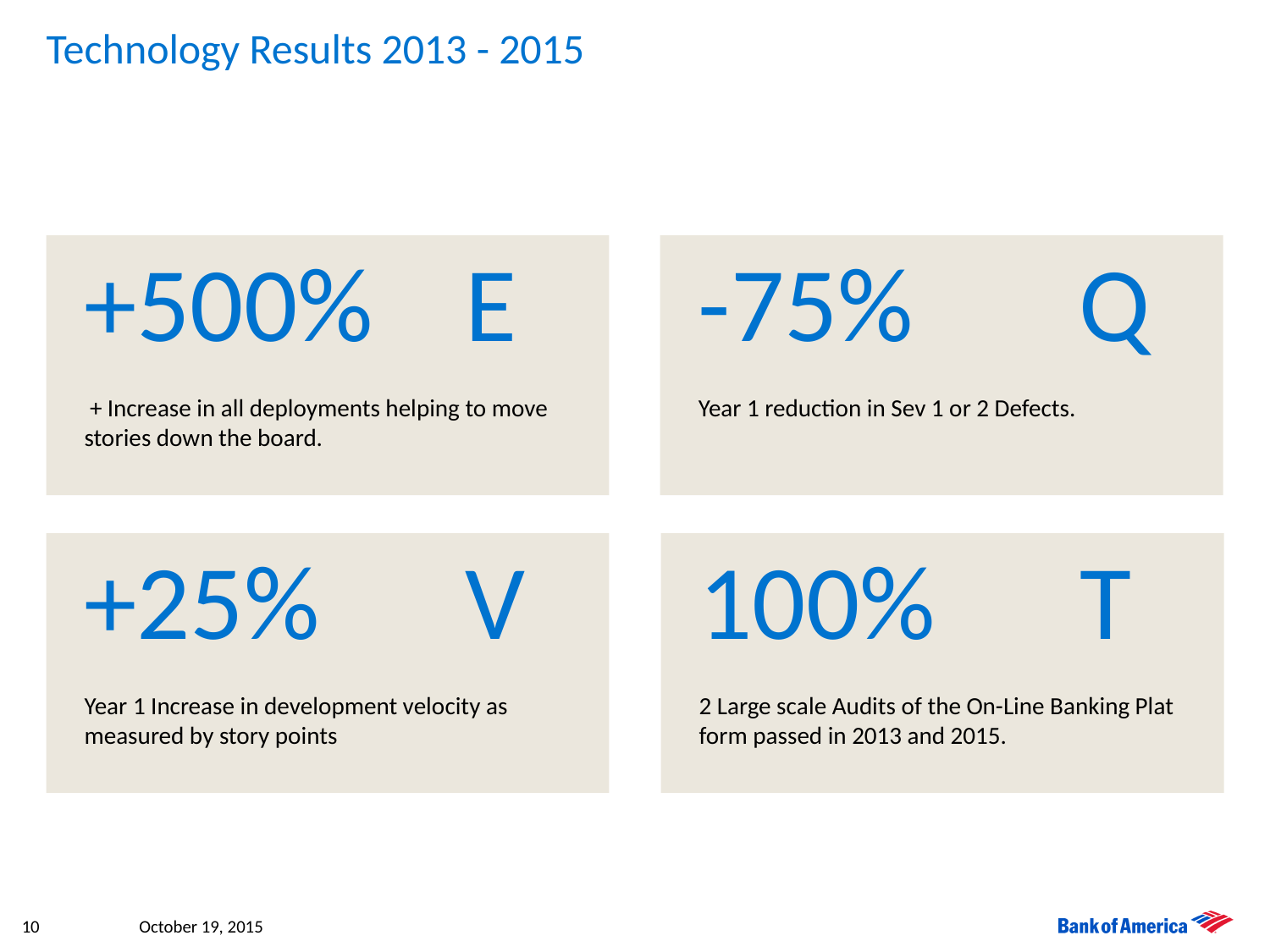

# Technology Results 2013 - 2015
+500%	E

 + Increase in all deployments helping to move stories down the board.
-75%		Q

Year 1 reduction in Sev 1 or 2 Defects.
+25%		V

Year 1 Increase in development velocity as measured by story points
100%		T

2 Large scale Audits of the On-Line Banking Plat form passed in 2013 and 2015.
10
October 19, 2015